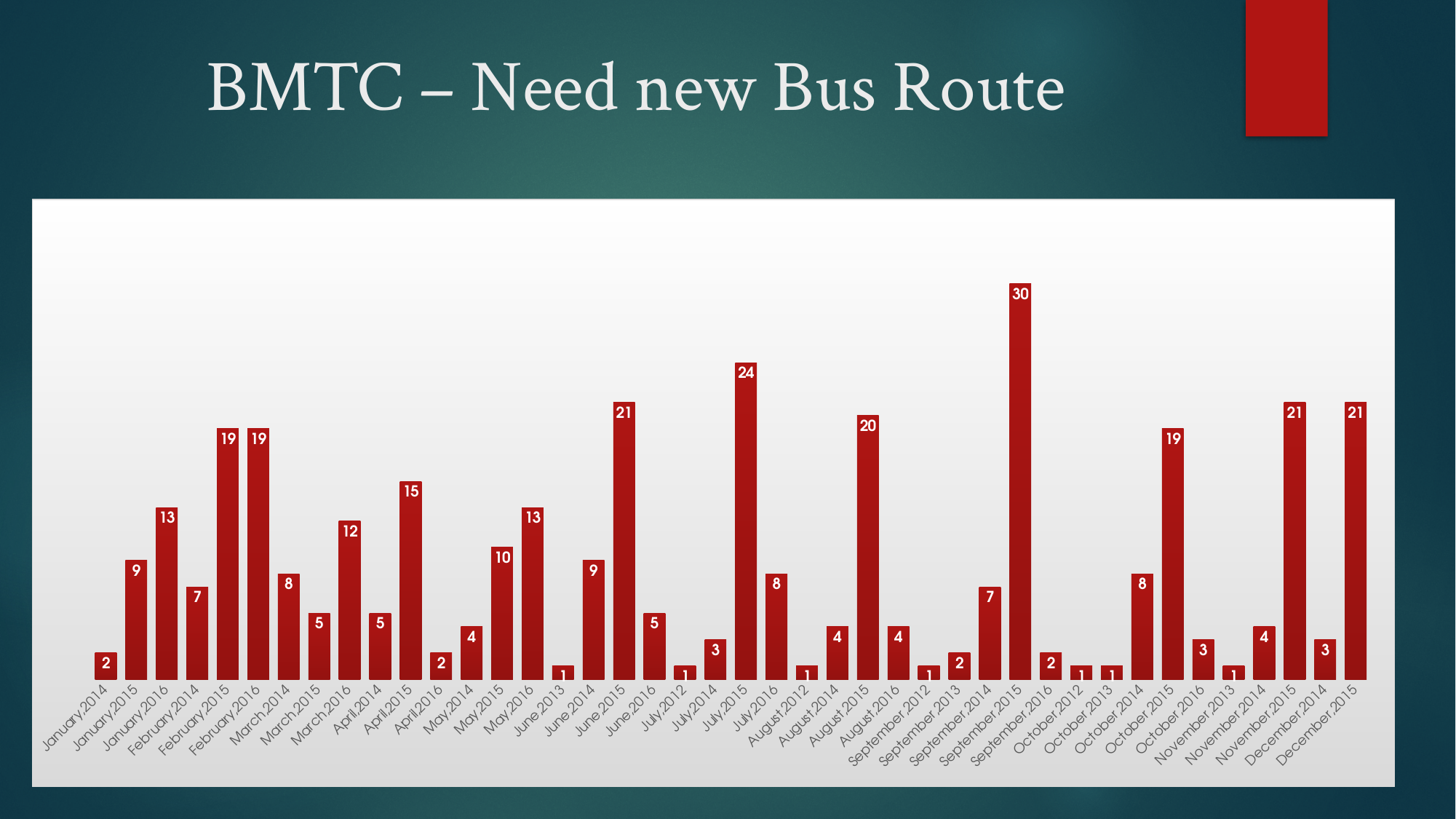

# BMTC – Need new Bus Route

### Chart

| Category |  |
|---|---|
|  January,2014 | 2.0 |
|  January,2015 | 9.0 |
|  January,2016 | 13.0 |
|  February,2014 | 7.0 |
|  February,2015 | 19.0 |
|  February,2016 | 19.0 |
|  March,2014 | 8.0 |
|  March,2015 | 5.0 |
|  March,2016 | 12.0 |
|  April,2014 | 5.0 |
|  April,2015 | 15.0 |
|  April,2016 | 2.0 |
|  May,2014 | 4.0 |
|  May,2015 | 10.0 |
|  May,2016 | 13.0 |
|  June,2013 | 1.0 |
|  June,2014 | 9.0 |
|  June,2015 | 21.0 |
|  June,2016 | 5.0 |
|  July,2012 | 1.0 |
|  July,2014 | 3.0 |
|  July,2015 | 24.0 |
|  July,2016 | 8.0 |
|  August,2012 | 1.0 |
|  August,2014 | 4.0 |
|  August,2015 | 20.0 |
|  August,2016 | 4.0 |
|  September,2012 | 1.0 |
|  September,2013 | 2.0 |
|  September,2014 | 7.0 |
|  September,2015 | 30.0 |
|  September,2016 | 2.0 |
|  October,2012 | 1.0 |
|  October,2013 | 1.0 |
|  October,2014 | 8.0 |
|  October,2015 | 19.0 |
|  October,2016 | 3.0 |
|  November,2013 | 1.0 |
|  November,2014 | 4.0 |
|  November,2015 | 21.0 |
|  December,2014 | 3.0 |
|  December,2015 | 21.0 |